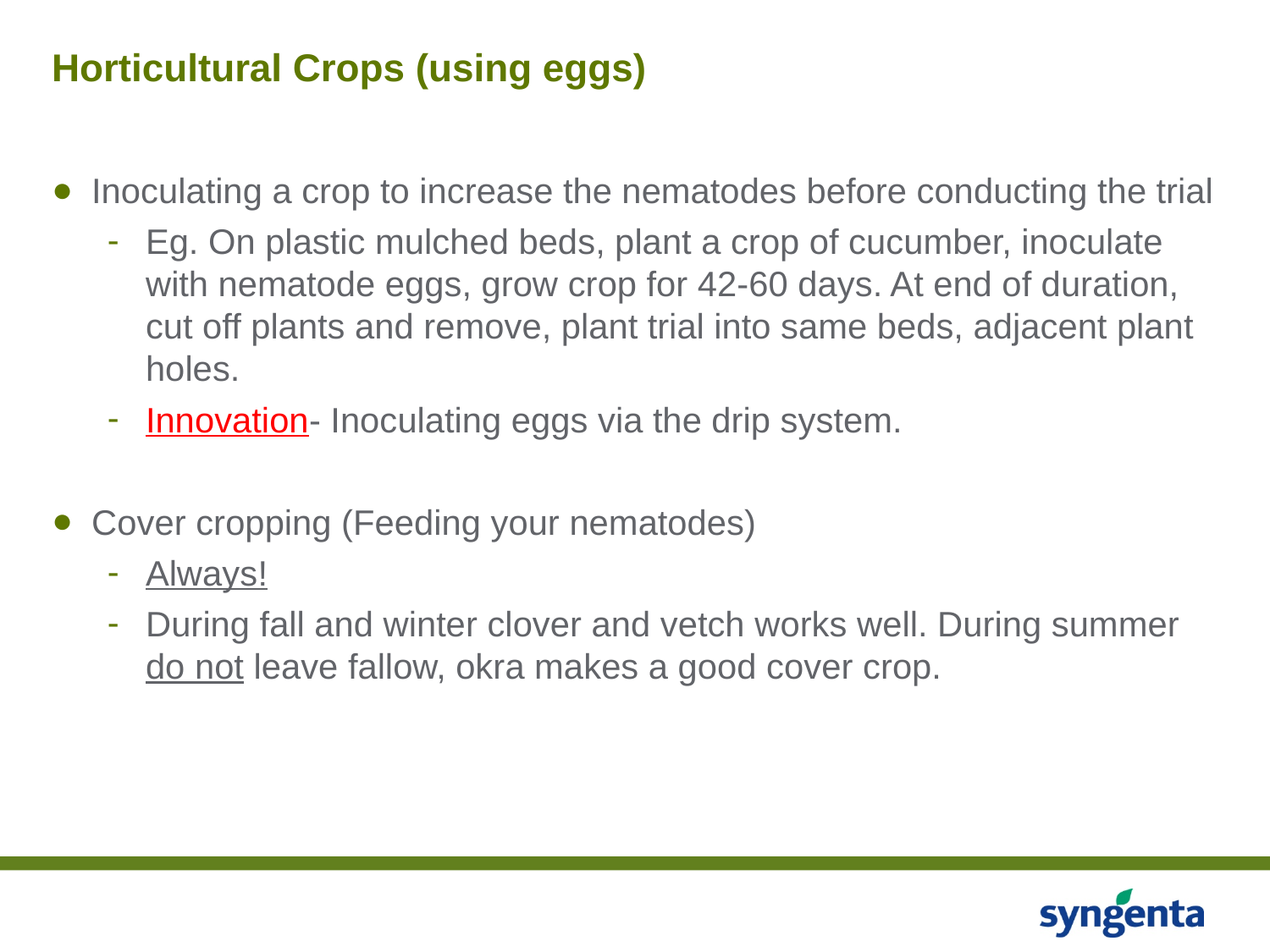

# Horticultural Crops (using eggs)
Inoculating a crop to increase the nematodes before conducting the trial
Eg. On plastic mulched beds, plant a crop of cucumber, inoculate with nematode eggs, grow crop for 42-60 days. At end of duration, cut off plants and remove, plant trial into same beds, adjacent plant holes.
Innovation- Inoculating eggs via the drip system.

Cover cropping (Feeding your nematodes)
Always!
During fall and winter clover and vetch works well. During summer   do not leave fallow, okra makes a good cover crop.